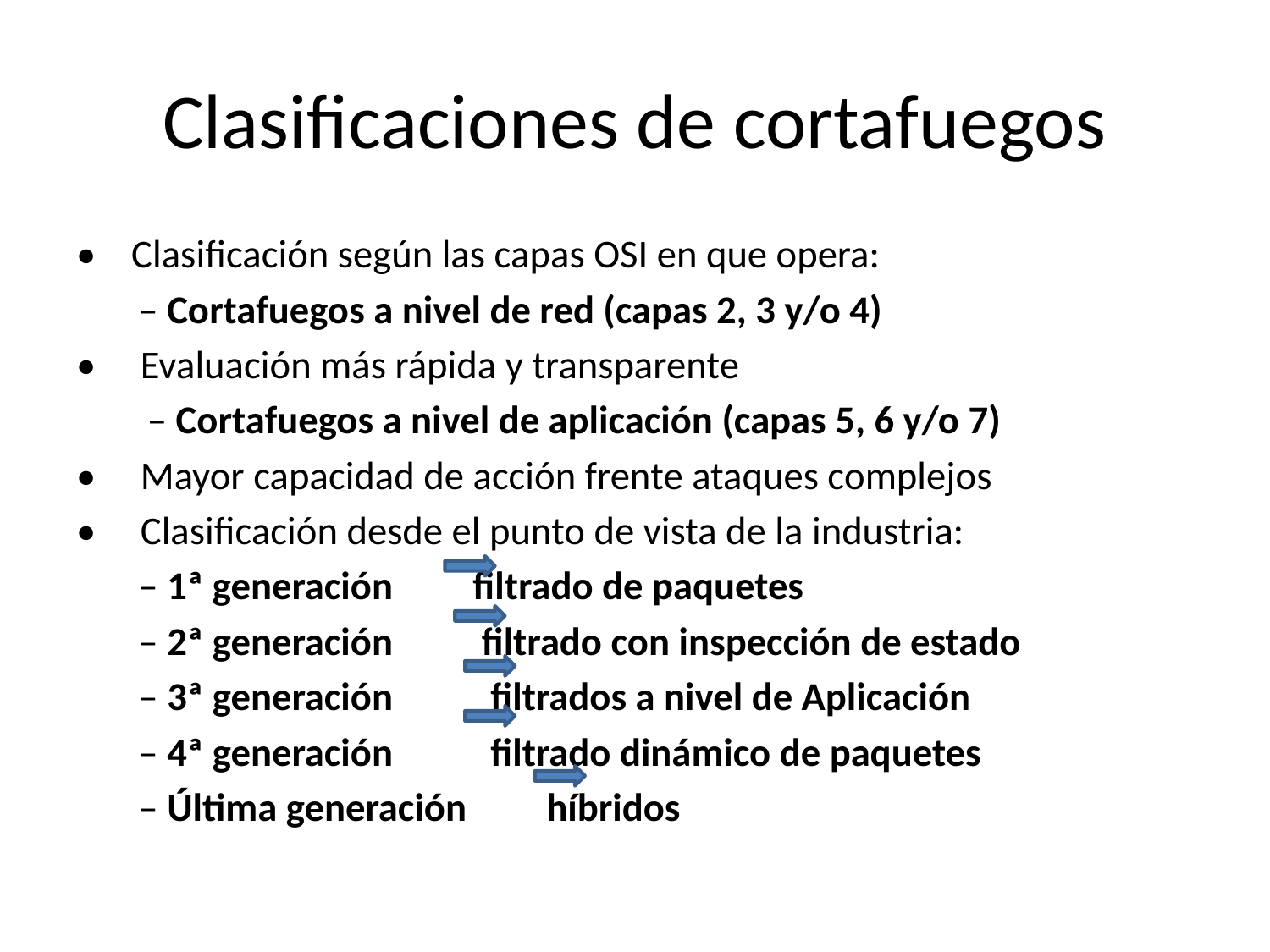

# Clasificaciones de cortafuegos
•    Clasificación según las capas OSI en que opera:
       – Cortafuegos a nivel de red (capas 2, 3 y/o 4)
•     Evaluación más rápida y transparente
        – Cortafuegos a nivel de aplicación (capas 5, 6 y/o 7)
•     Mayor capacidad de acción frente ataques complejos
•     Clasificación desde el punto de vista de la industria:
       – 1ª generación         filtrado de paquetes
       – 2ª generación          filtrado con inspección de estado
       – 3ª generación           filtrados a nivel de Aplicación
       – 4ª generación           filtrado dinámico de paquetes
       – Última generación         híbridos